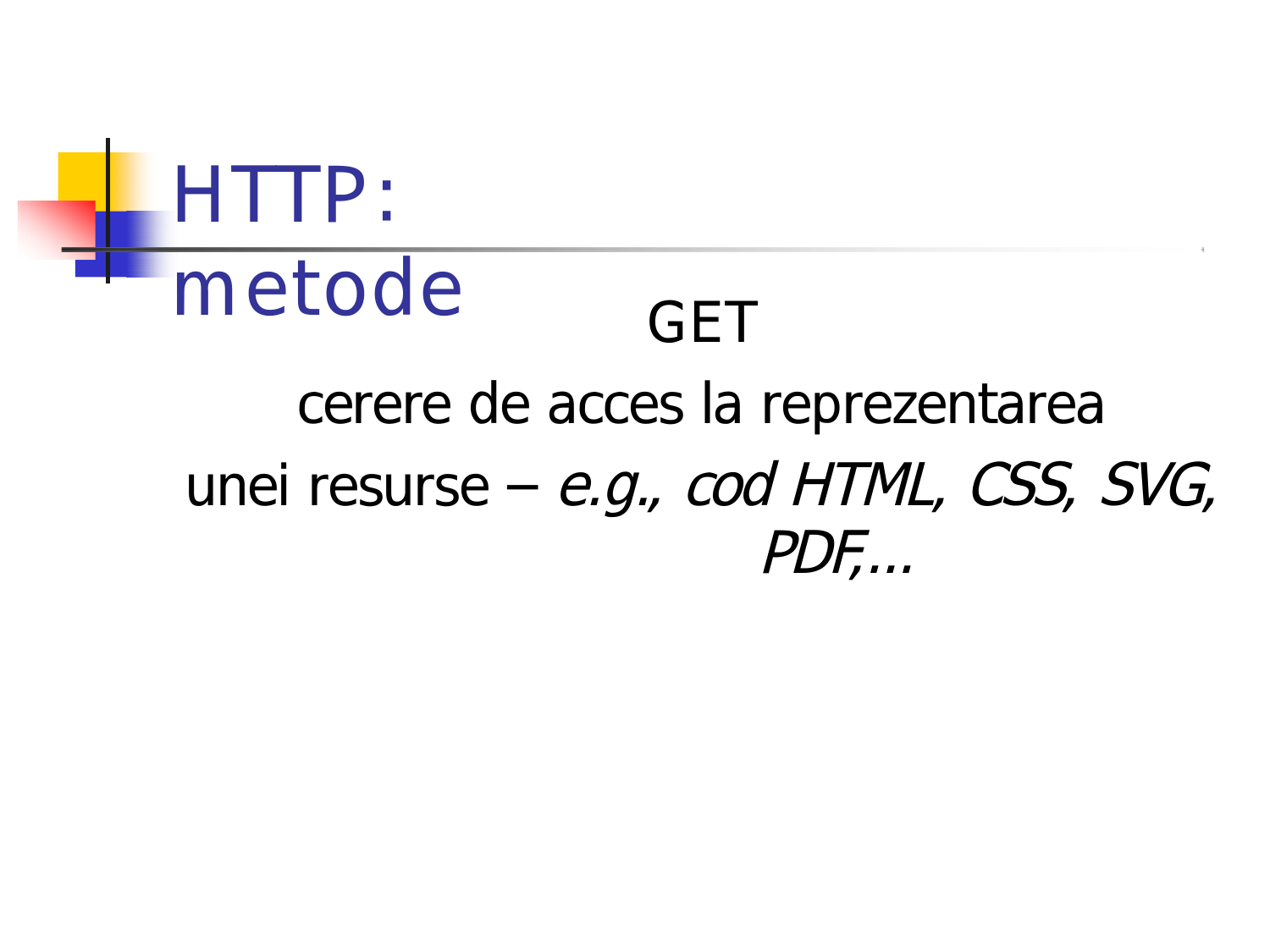

# HTTP:	metode

GET
cerere de acces la reprezentarea  unei resurse – e.g., cod HTML, CSS, SVG,
PDF,…